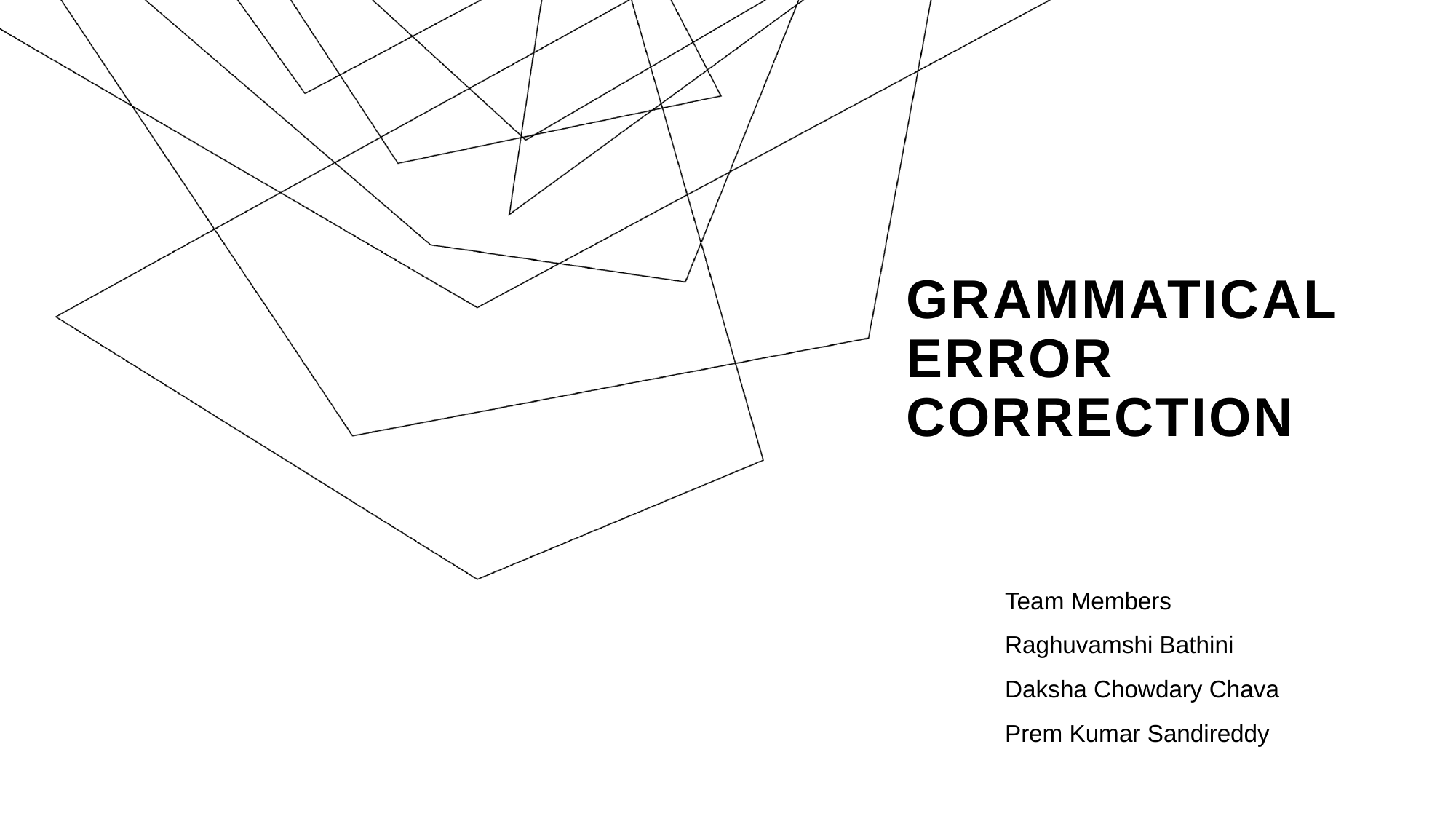

# Grammatical error correction
Team Members
Raghuvamshi Bathini
Daksha Chowdary Chava
Prem Kumar Sandireddy